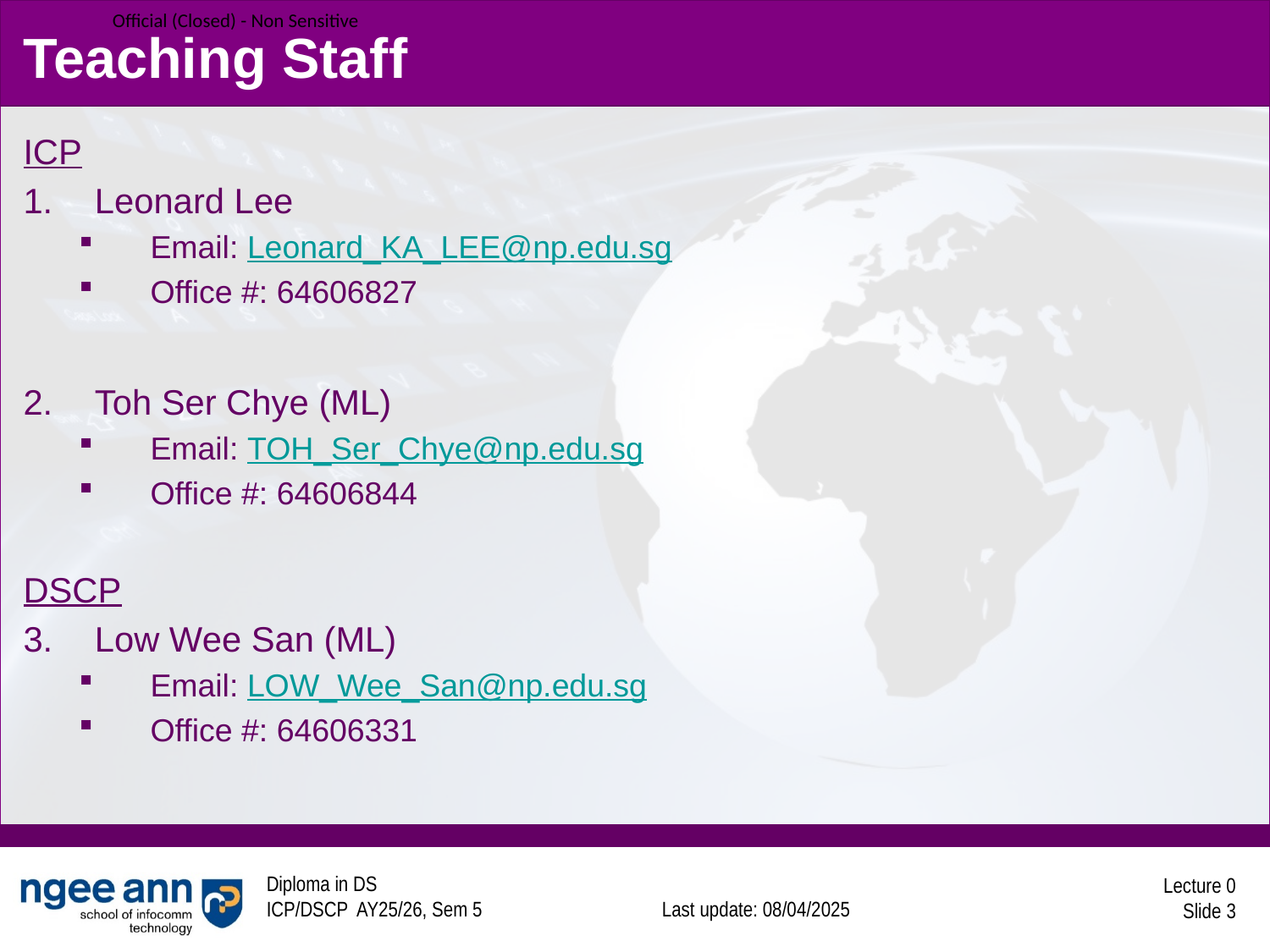

# Teaching Staff
ICP
Leonard Lee
Email: Leonard_KA_LEE@np.edu.sg
Office #: 64606827

Toh Ser Chye (ML)
Email: TOH_Ser_Chye@np.edu.sg
Office #: 64606844

DSCP
Low Wee San (ML)
Email: LOW_Wee_San@np.edu.sg
Office #: 64606331